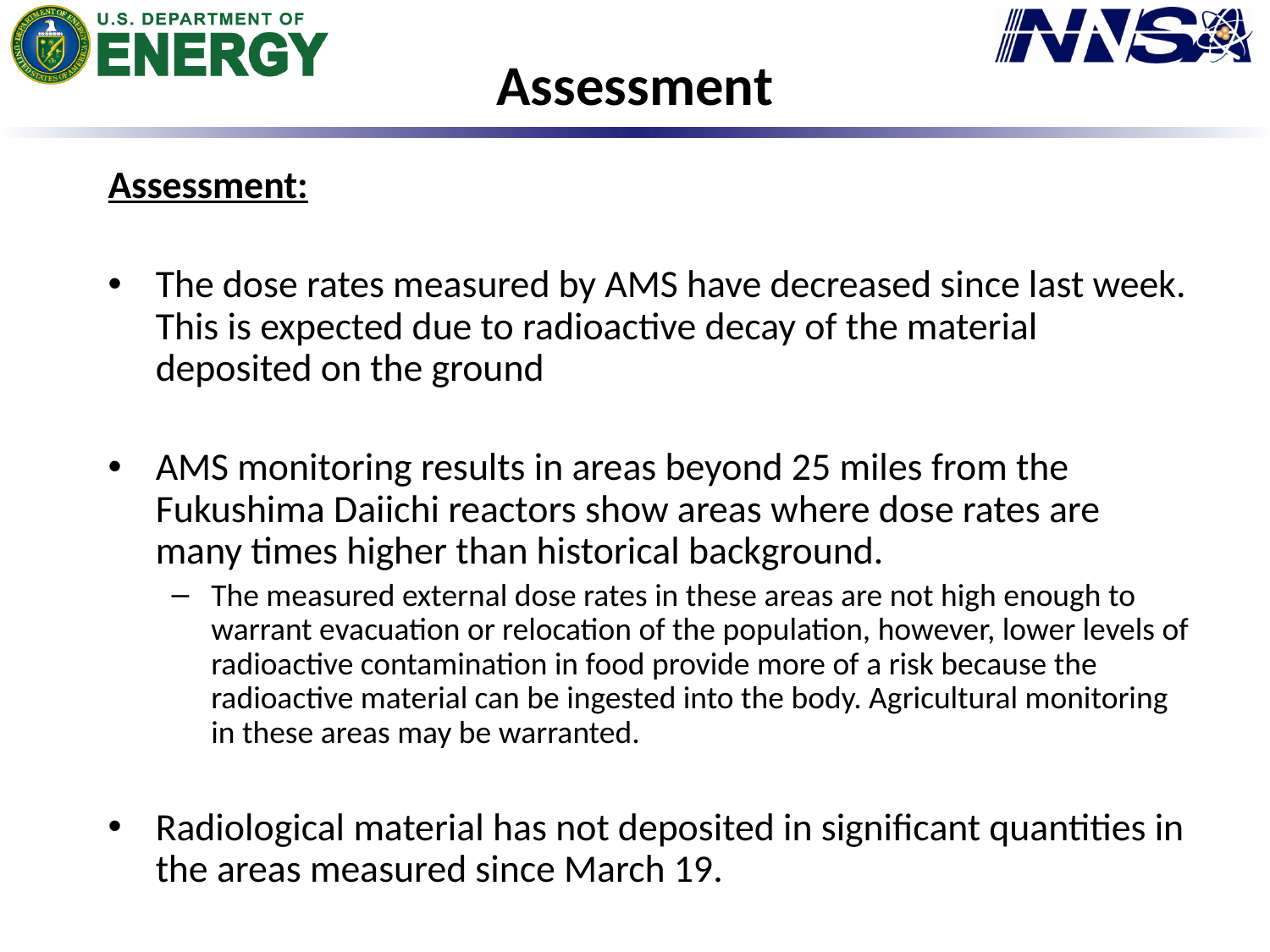

# Assessment
Assessment:

The dose rates measured by AMS have decreased since last week. This is expected due to radioactive decay of the material deposited on the ground

AMS monitoring results in areas beyond 25 miles from the Fukushima Daiichi reactors show areas where dose rates are many times higher than historical background.
The measured external dose rates in these areas are not high enough to warrant evacuation or relocation of the population, however, lower levels of radioactive contamination in food provide more of a risk because the radioactive material can be ingested into the body. Agricultural monitoring in these areas may be warranted.

Radiological material has not deposited in significant quantities in the areas measured since March 19.